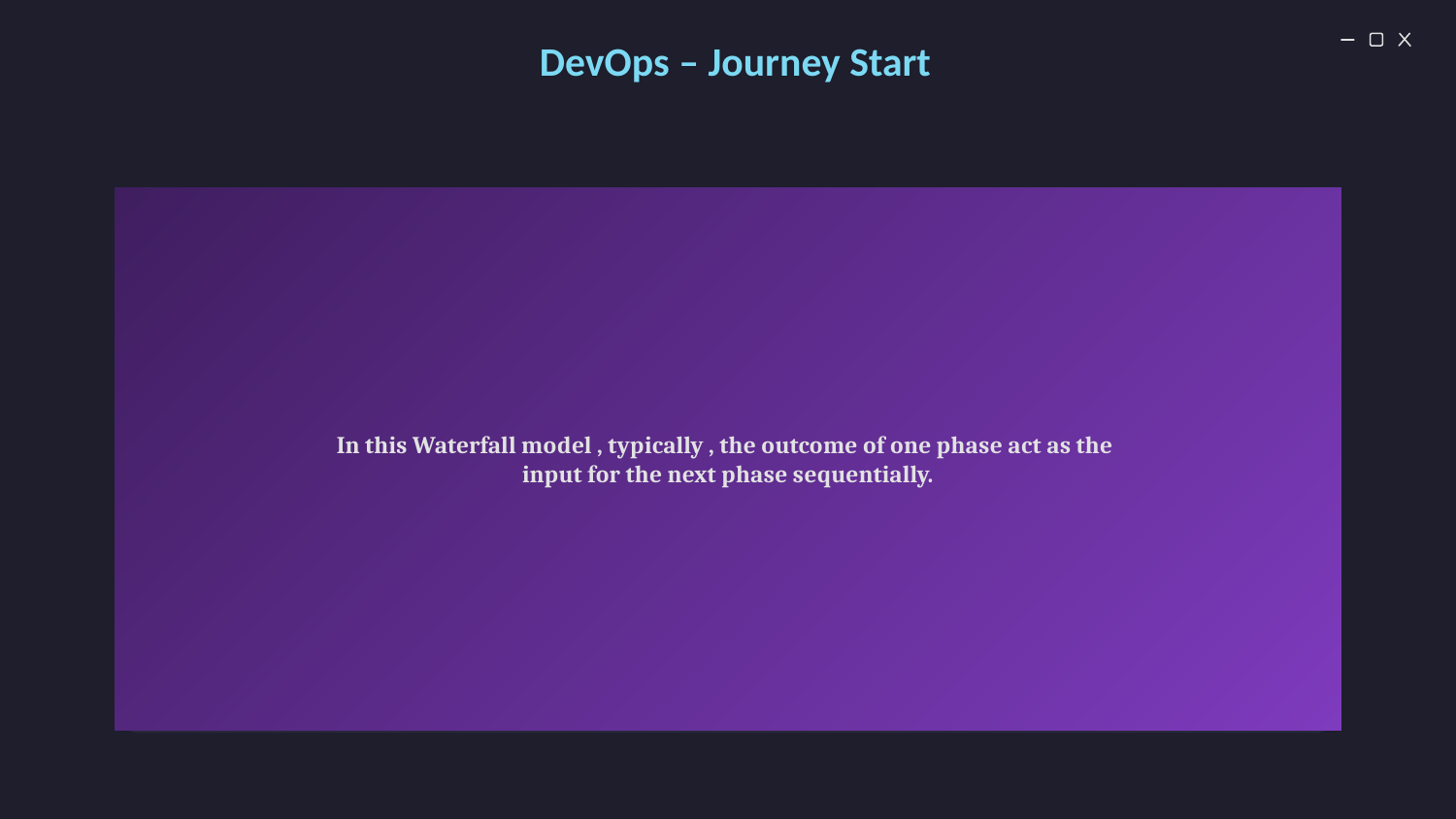

DevOps – Journey Start
In this Waterfall model , typically , the outcome of one phase act as the
input for the next phase sequentially.